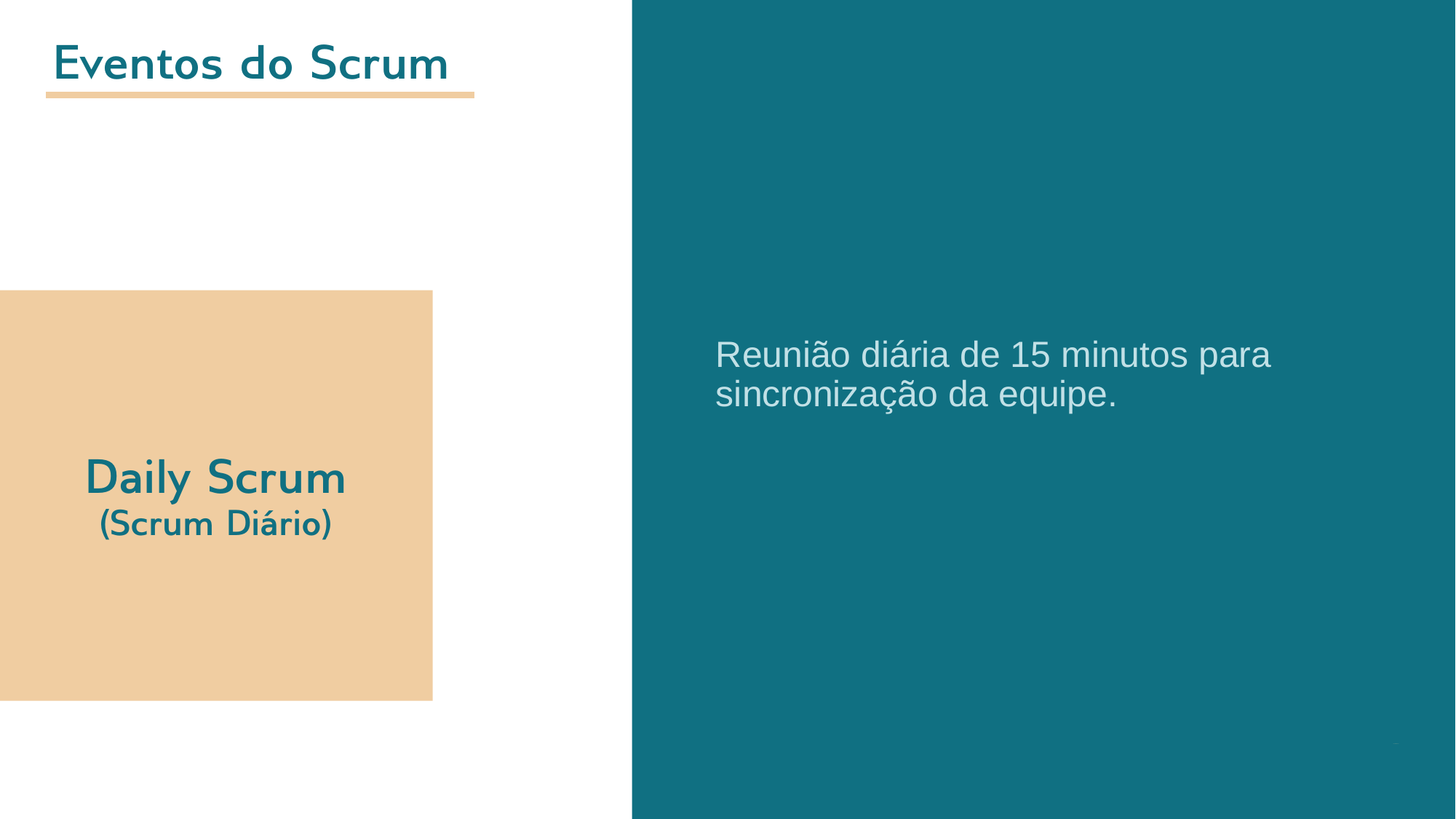

Eventos do Scrum

Reunião diária de 15 minutos para sincronização da equipe.
# Daily Scrum (Scrum Diário)